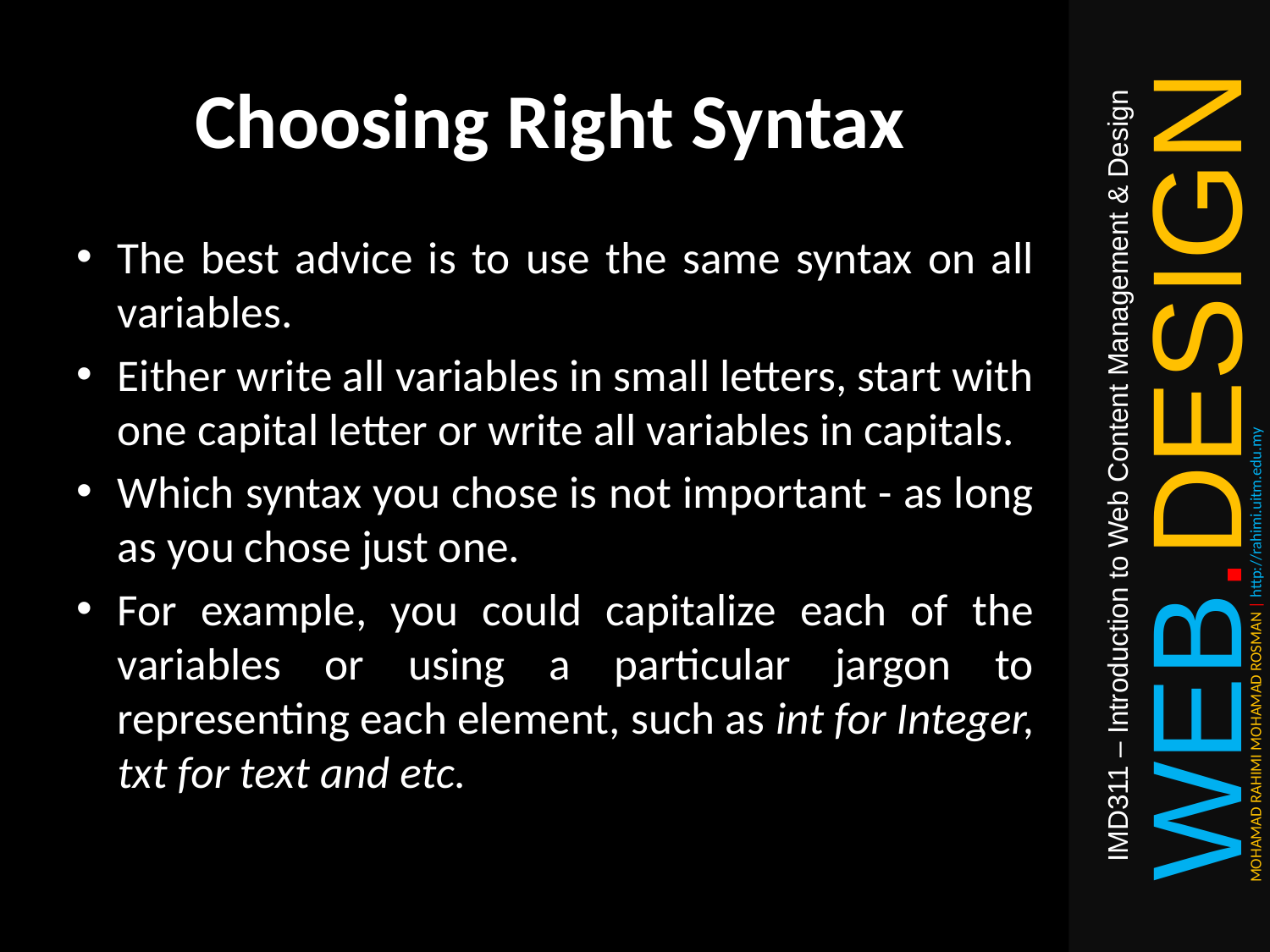

# Choosing Right Syntax
The best advice is to use the same syntax on all variables.
Either write all variables in small letters, start with one capital letter or write all variables in capitals.
Which syntax you chose is not important - as long as you chose just one.
For example, you could capitalize each of the variables or using a particular jargon to representing each element, such as int for Integer, txt for text and etc.